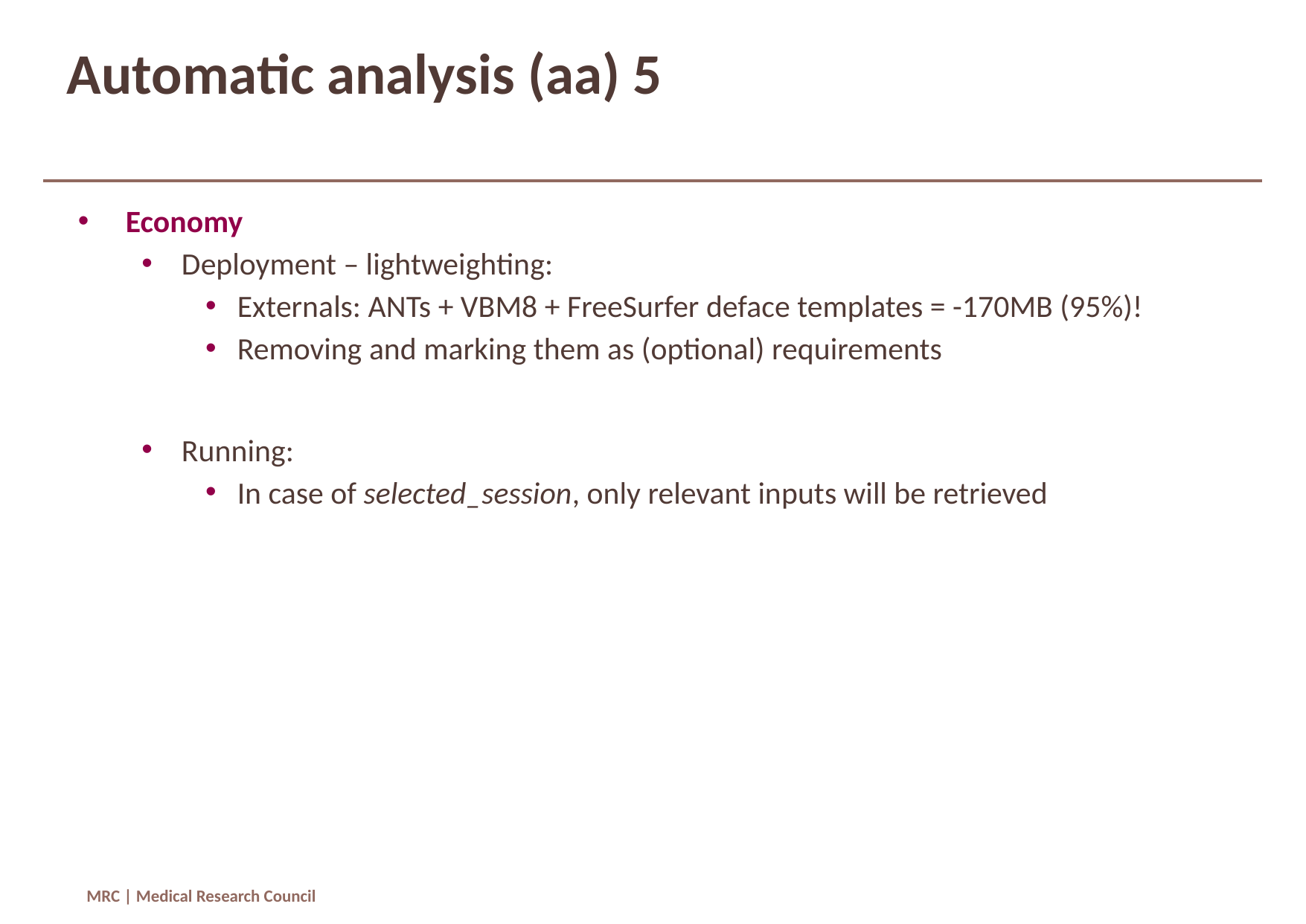

# Automatic analysis (aa) 5

Economy
Deployment – lightweighting:
Externals: ANTs + VBM8 + FreeSurfer deface templates = -170MB (95%)!
Removing and marking them as (optional) requirements

Running:
In case of selected_session, only relevant inputs will be retrieved

MRC | Medical Research Council